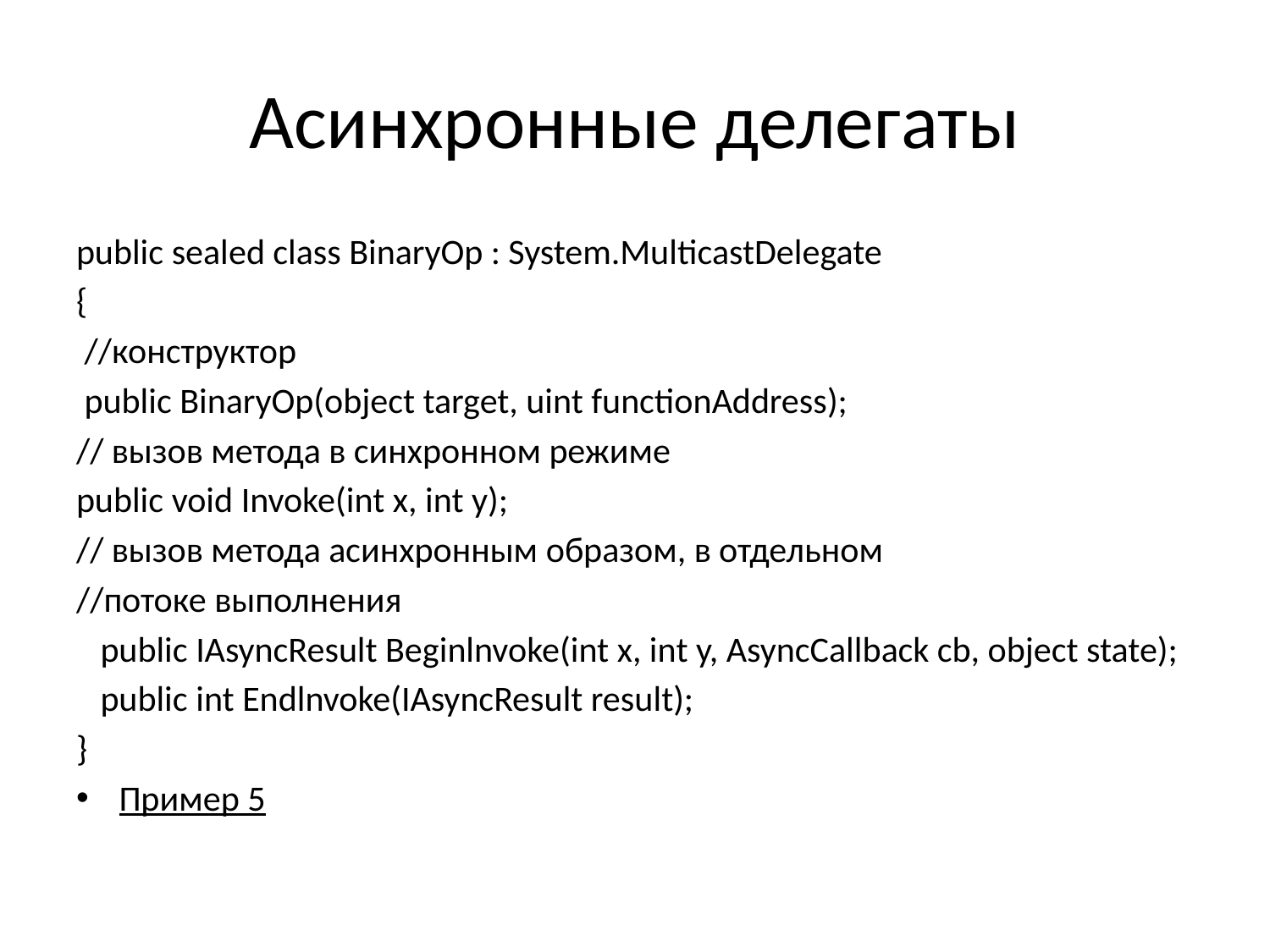

# Асинхронные делегаты
public sealed class BinaryOp : System.MulticastDelegate
{
 //конструктор
 public BinaryOp(object target, uint functionAddress);
// вызов метода в синхронном режиме
public void Invoke(int x, int y);
// вызов метода асинхронным образом, в отдельном
//потоке выполнения
   public IAsyncResult Beginlnvoke(int x, int y, AsyncCallback cb, object state);
   public int Endlnvoke(IAsyncResult result);
}
Пример 5